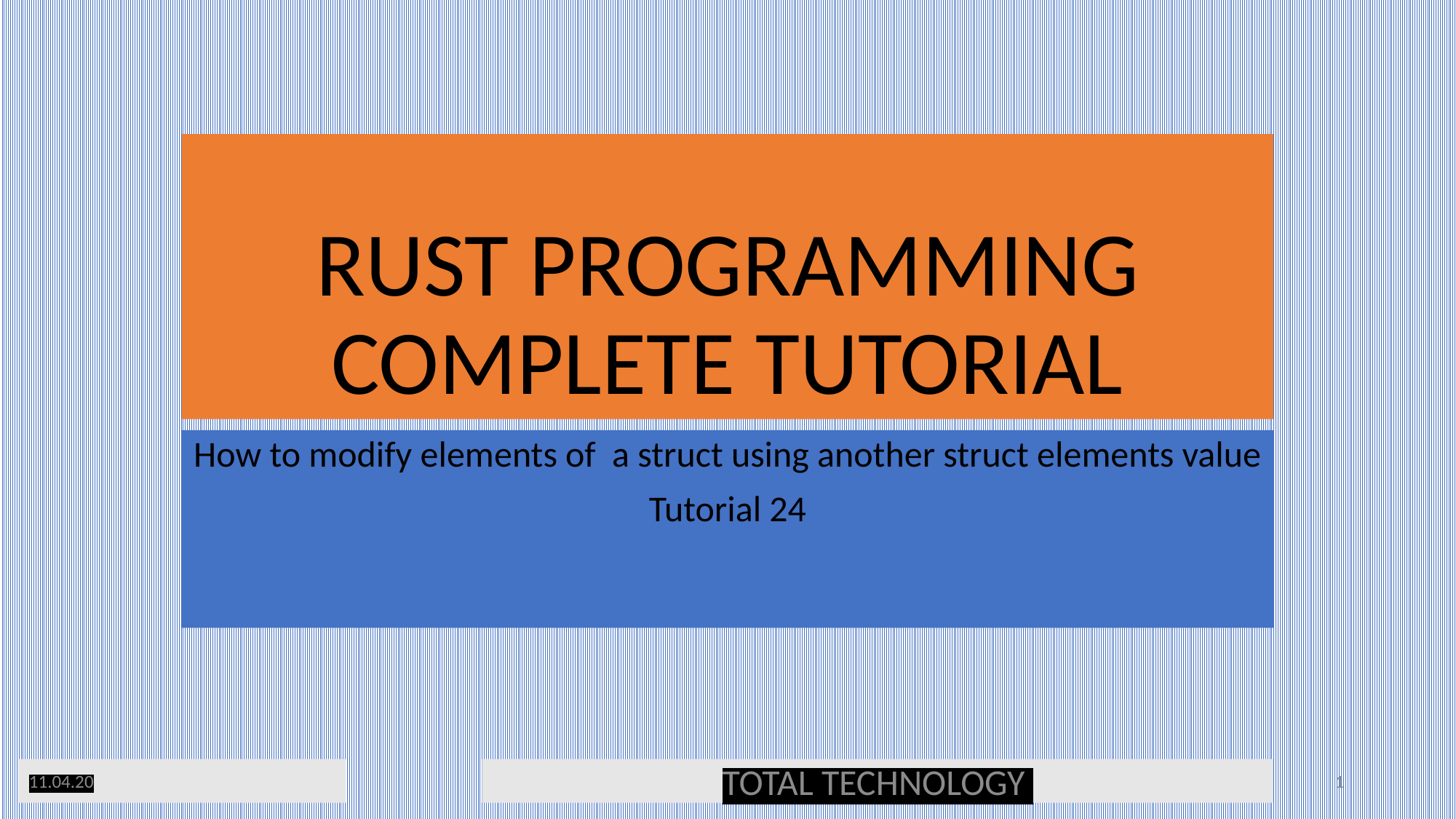

# RUST PROGRAMMING COMPLETE TUTORIAL
How to modify elements of  a struct using another struct elements value
Tutorial 24

11.04.20
TOTAL TECHNOLOGY
1